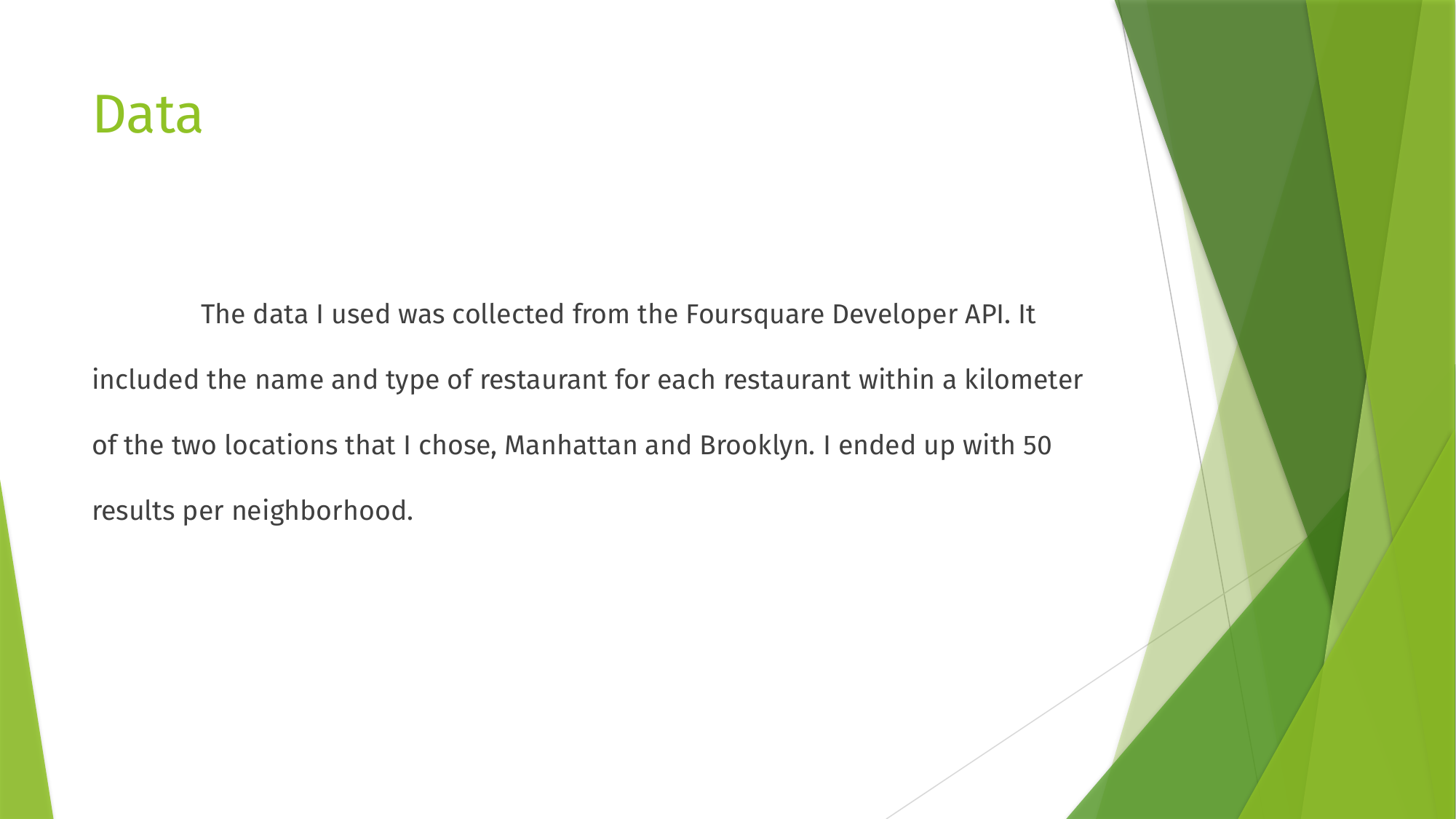

# Data
	The data I used was collected from the Foursquare Developer API. It included the name and type of restaurant for each restaurant within a kilometer of the two locations that I chose, Manhattan and Brooklyn. I ended up with 50 results per neighborhood.